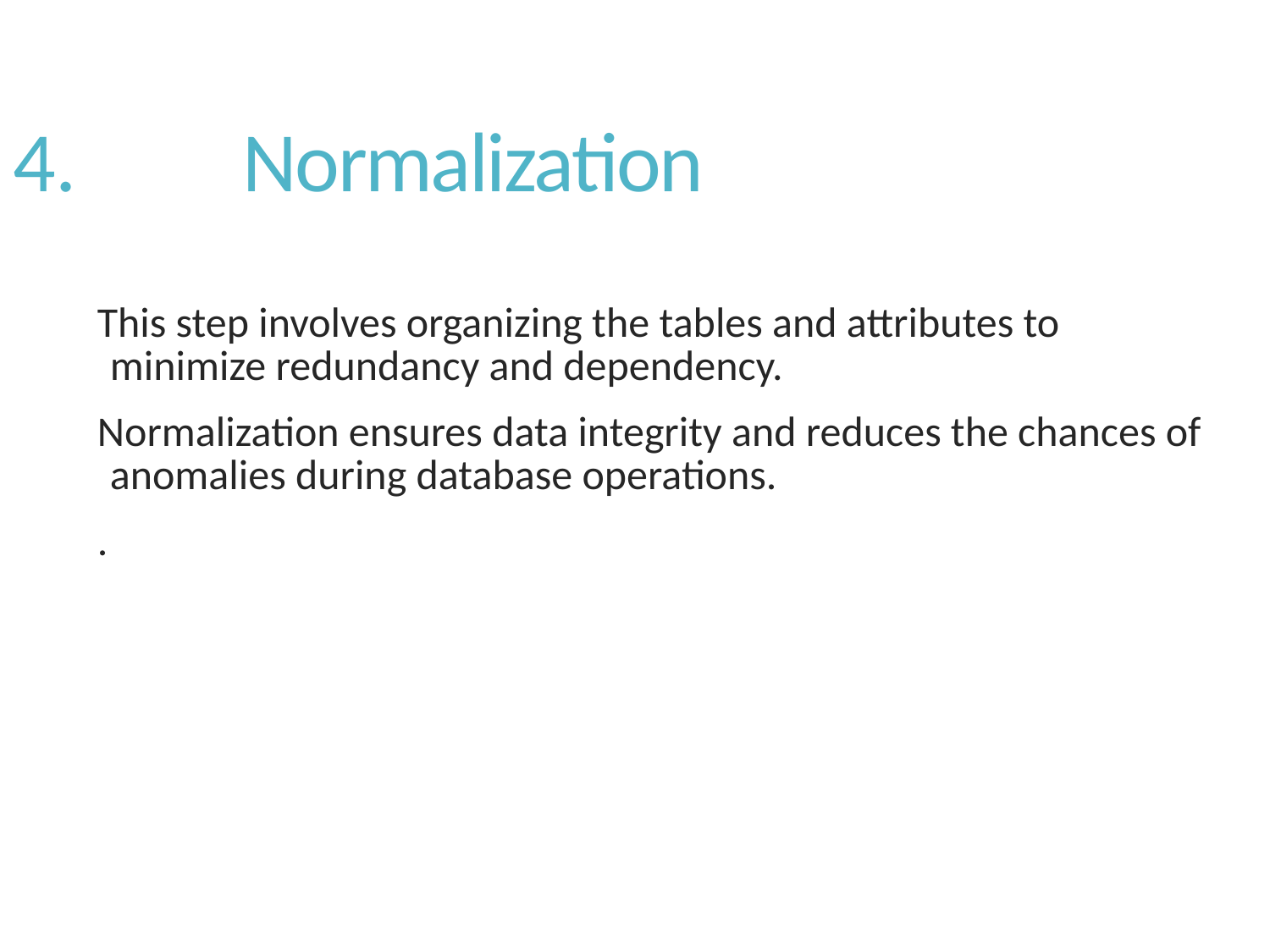

Normalization
This step involves organizing the tables and attributes to minimize redundancy and dependency.
Normalization ensures data integrity and reduces the chances of anomalies during database operations.
.